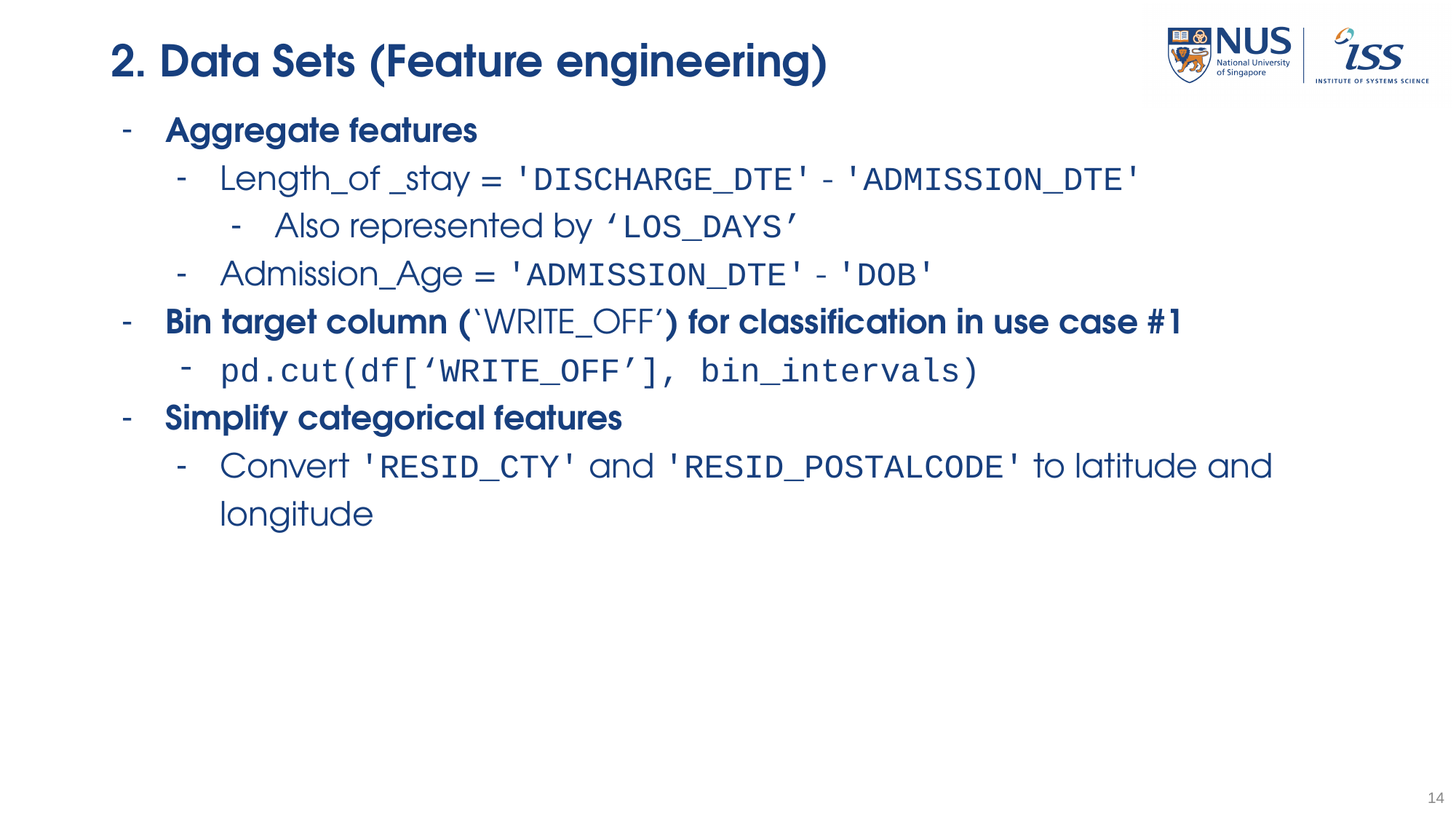

# 2. Data Sets (Feature engineering)
Aggregate features
Length_of _stay = 'DISCHARGE_DTE' - 'ADMISSION_DTE'
Also represented by ‘LOS_DAYS’
Admission_Age = 'ADMISSION_DTE' - 'DOB'
Bin target column (‘WRITE_OFF’) for classification in use case #1
pd.cut(df[‘WRITE_OFF’], bin_intervals)
Simplify categorical features
Convert 'RESID_CTY' and 'RESID_POSTALCODE' to latitude and longitude
14